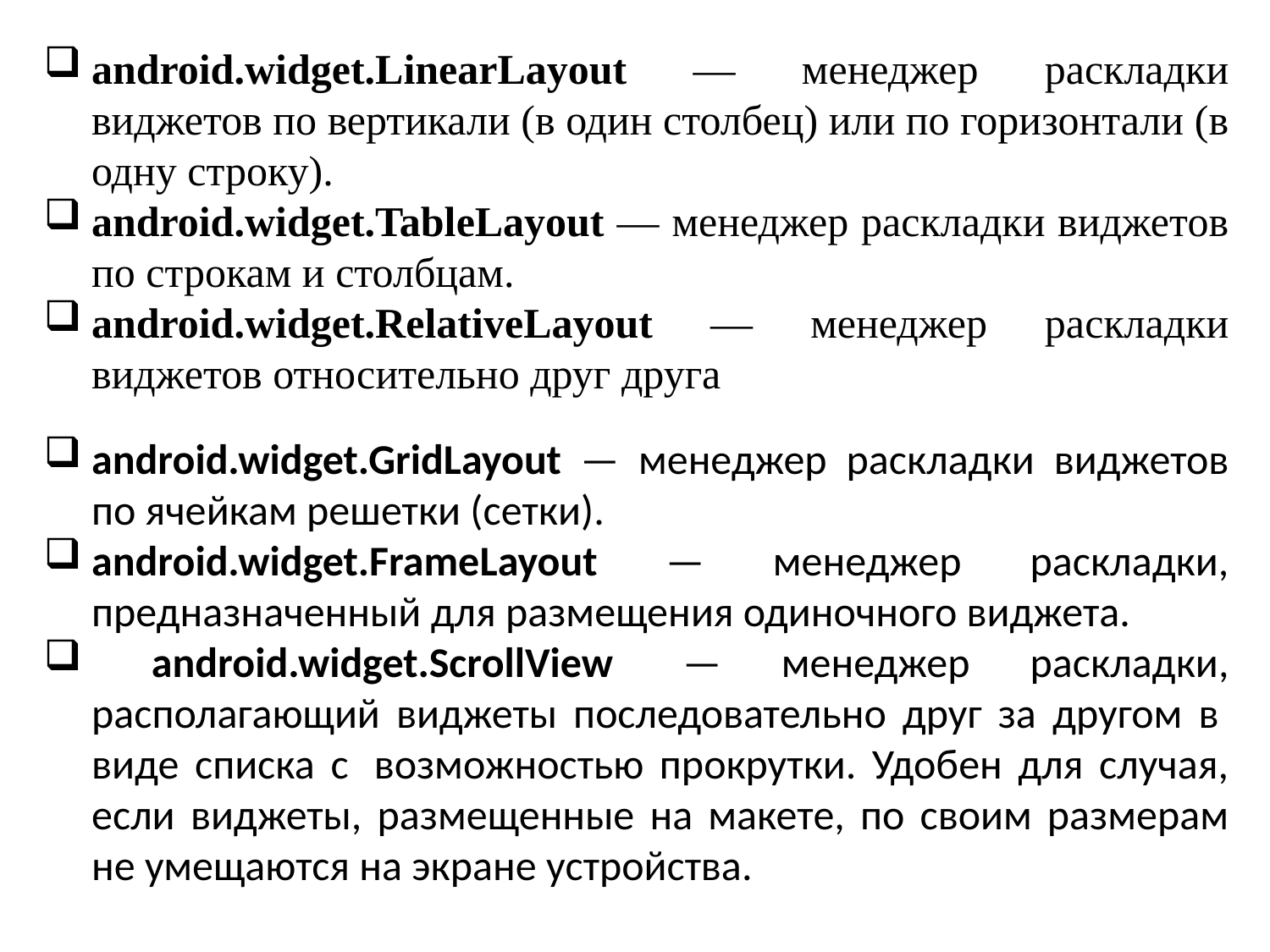

android.widget.LinearLayout — менеджер раскладки виджетов по вертикали (в один столбец) или по горизонтали (в одну строку).
android.widget.TableLayout — менеджер раскладки виджетов по строкам и столбцам.
android.widget.RelativeLayout — менеджер раскладки виджетов относительно друг друга
android.widget.GridLayout — менеджер раскладки виджетов по ячейкам решетки (сетки).
android.widget.FrameLayout — менеджер раскладки, предназначенный для размещения одиночного виджета.
 android.widget.ScrollView  — менеджер раскладки, располагающий виджеты последовательно друг за другом в  виде списка с  возможностью прокрутки. Удобен для случая, если виджеты, размещенные на макете, по своим размерам не умещаются на экране устройства.